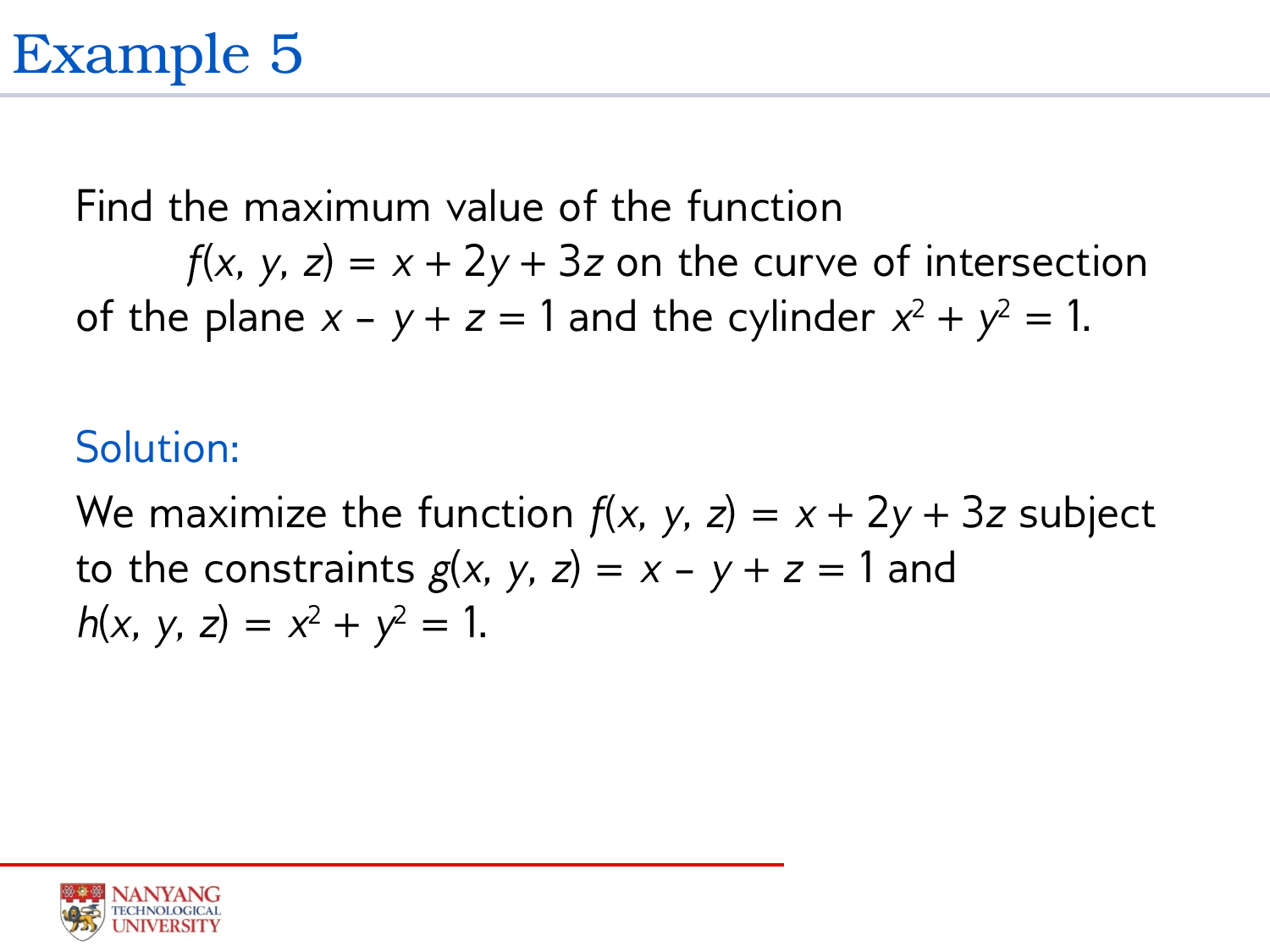

# Example 5
Find the maximum value of the function                                  f (x, y, z) = x + 2y + 3z on the curve of intersection of the plane x – y + z = 1 and the cylinder x2 + y2 = 1.

Solution:
We maximize the function f (x, y, z) = x + 2y + 3z subject to the constraints g(x, y, z) = x – y + z = 1 and
h(x, y, z) = x2 + y2 = 1.